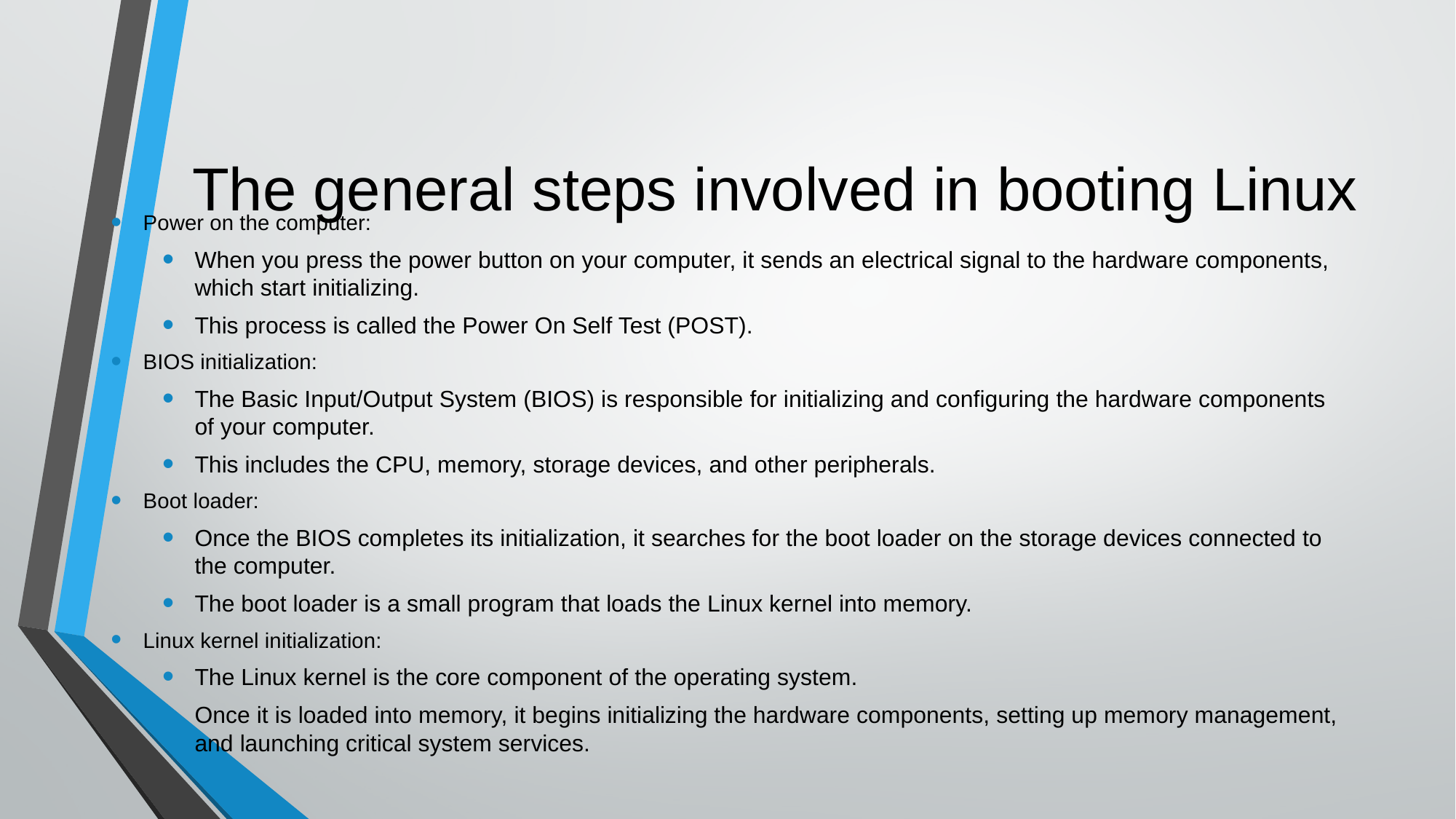

# The general steps involved in booting Linux
Power on the computer:
When you press the power button on your computer, it sends an electrical signal to the hardware components, which start initializing.
This process is called the Power On Self Test (POST).
BIOS initialization:
The Basic Input/Output System (BIOS) is responsible for initializing and configuring the hardware components of your computer.
This includes the CPU, memory, storage devices, and other peripherals.
Boot loader:
Once the BIOS completes its initialization, it searches for the boot loader on the storage devices connected to the computer.
The boot loader is a small program that loads the Linux kernel into memory.
Linux kernel initialization:
The Linux kernel is the core component of the operating system.
Once it is loaded into memory, it begins initializing the hardware components, setting up memory management, and launching critical system services.